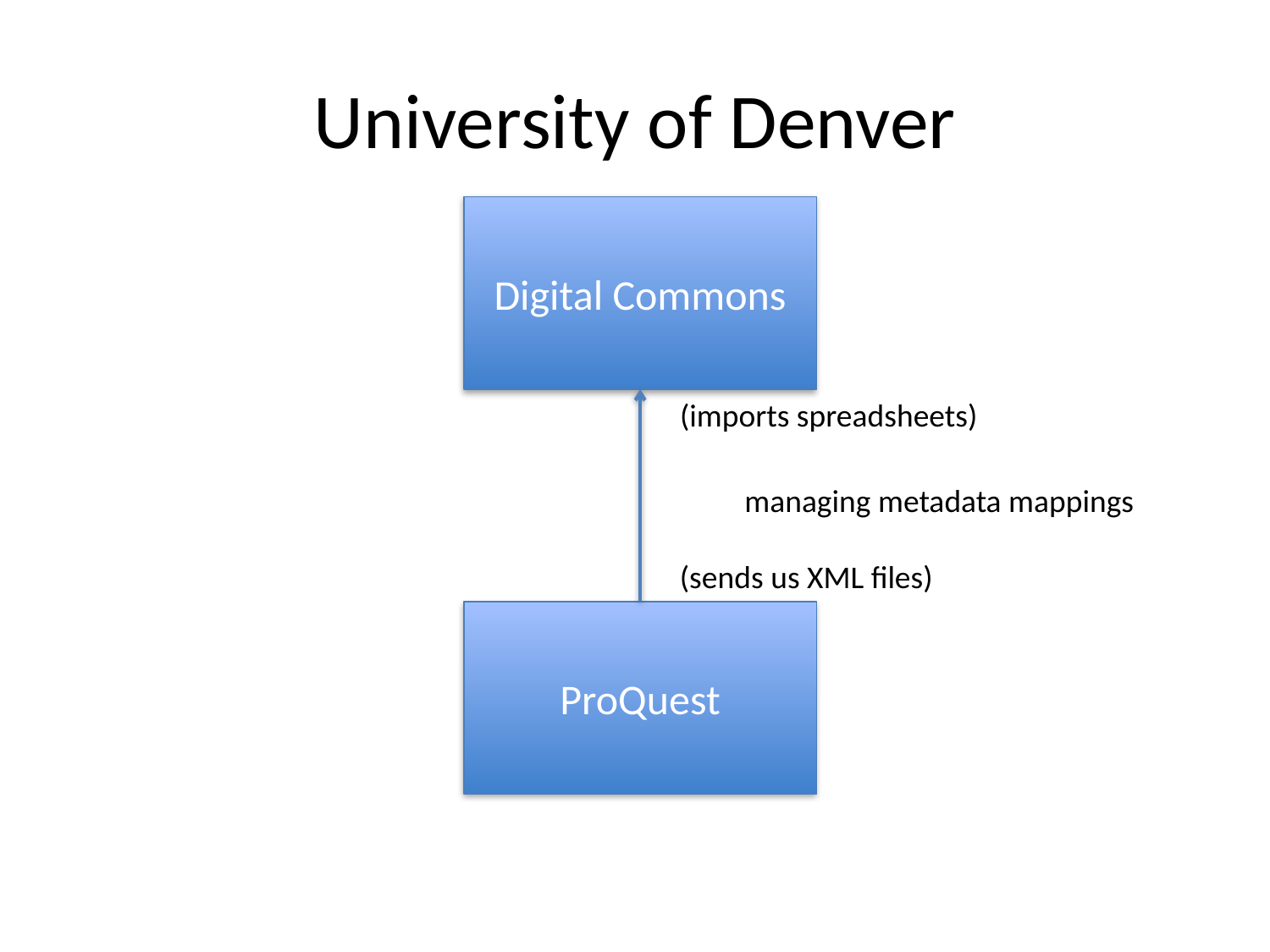

# University of Denver
Digital Commons
(imports spreadsheets)
managing metadata mappings
(sends us XML files)
ProQuest